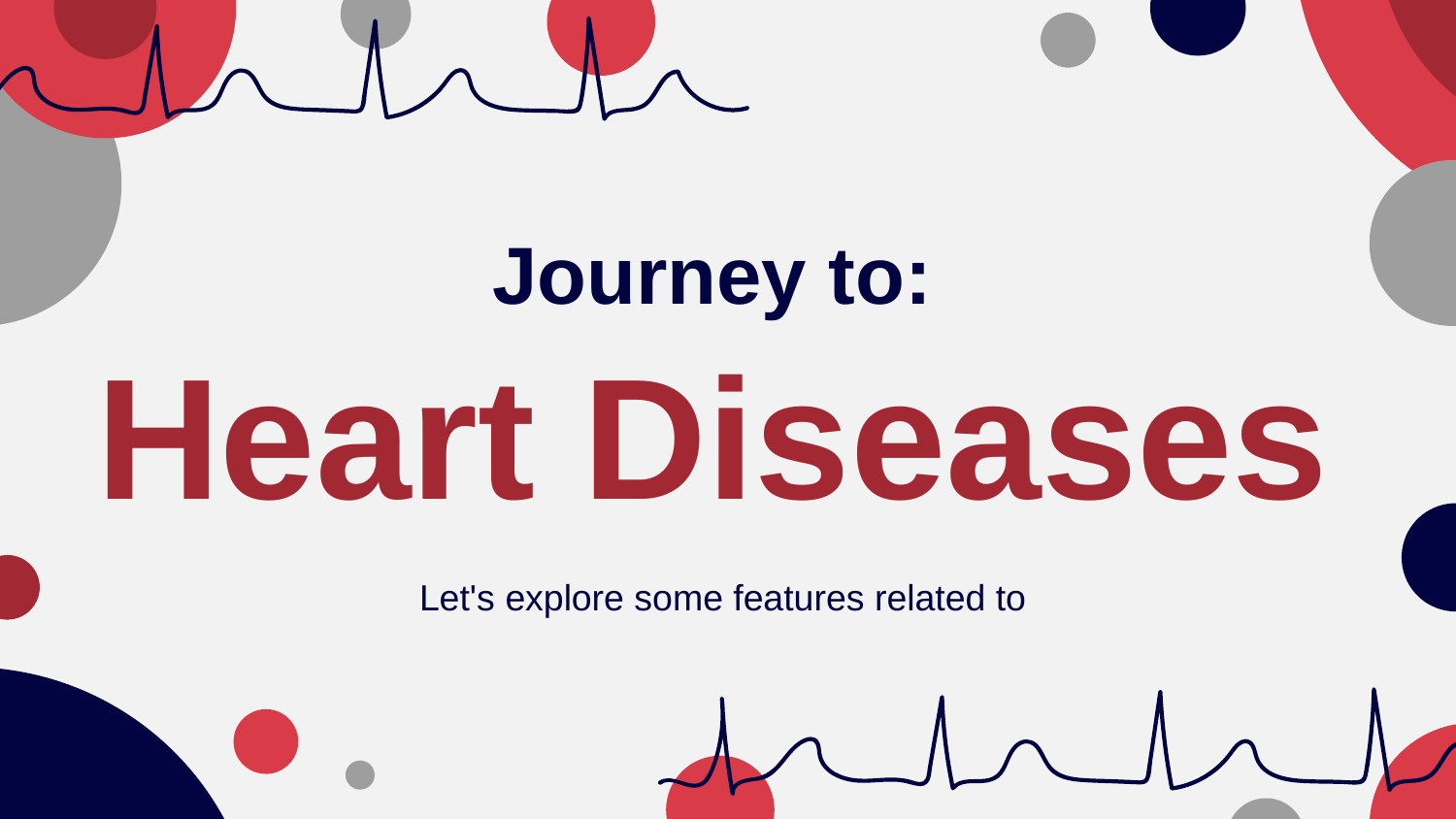

# Journey to:
Heart Diseases
Let's explore some features related to